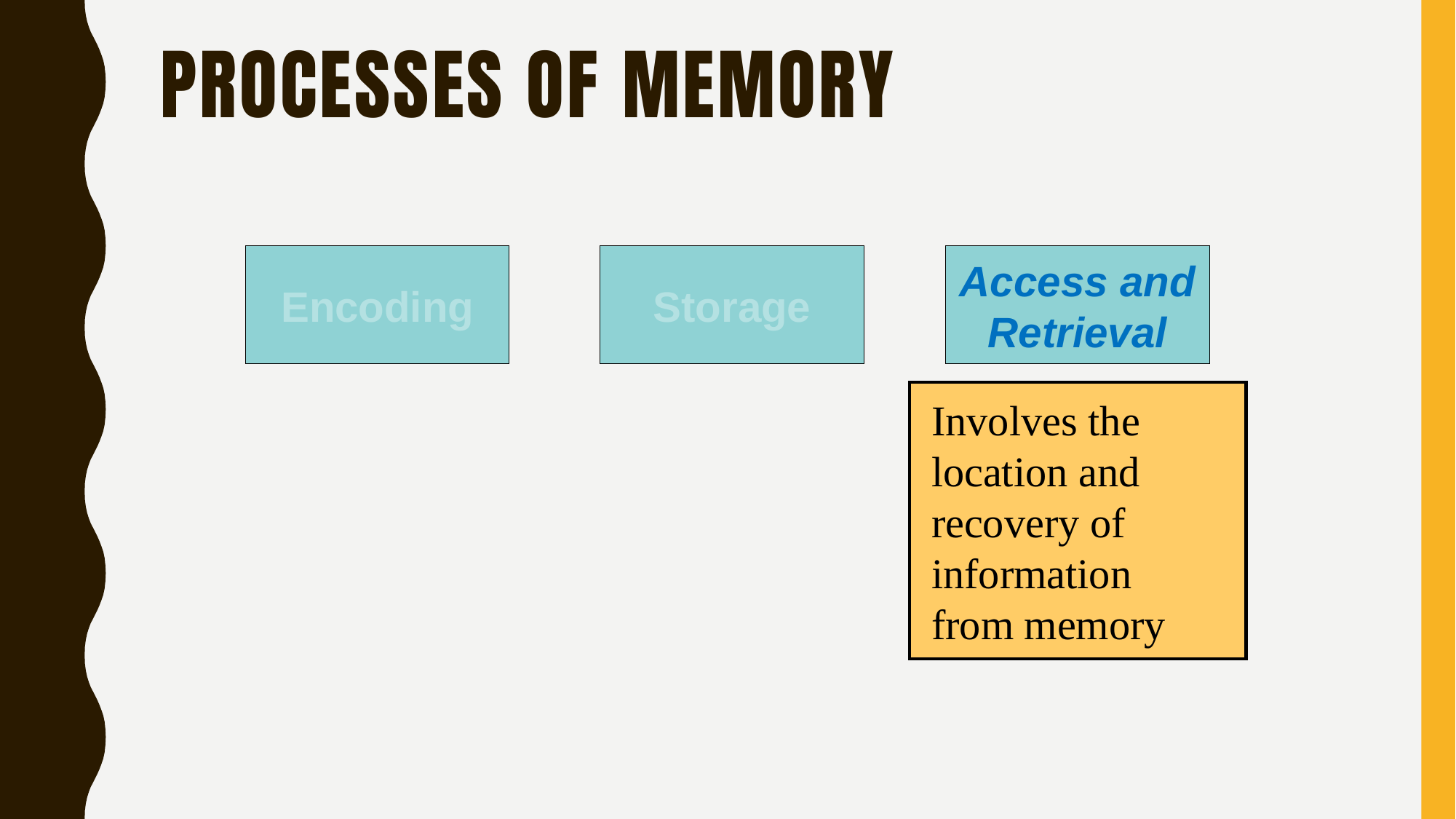

# Processes of Memory
Encoding
Storage
Access and Retrieval
Involves the location and recovery of information from memory